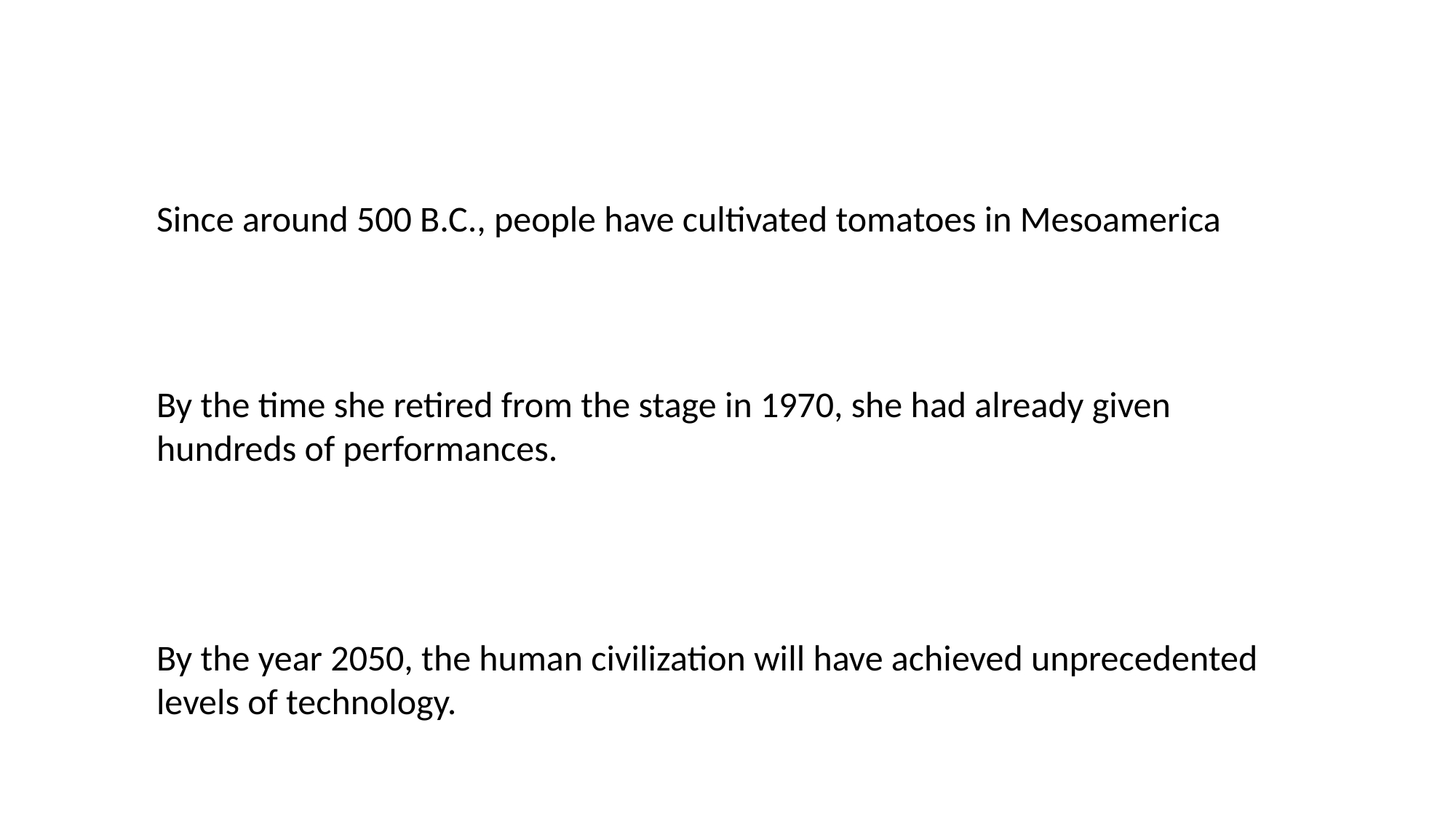

Since around 500 B.C., people have cultivated tomatoes in Mesoamerica
By the time she retired from the stage in 1970, she had already given hundreds of performances.
By the year 2050, the human civilization will have achieved unprecedented levels of technology.